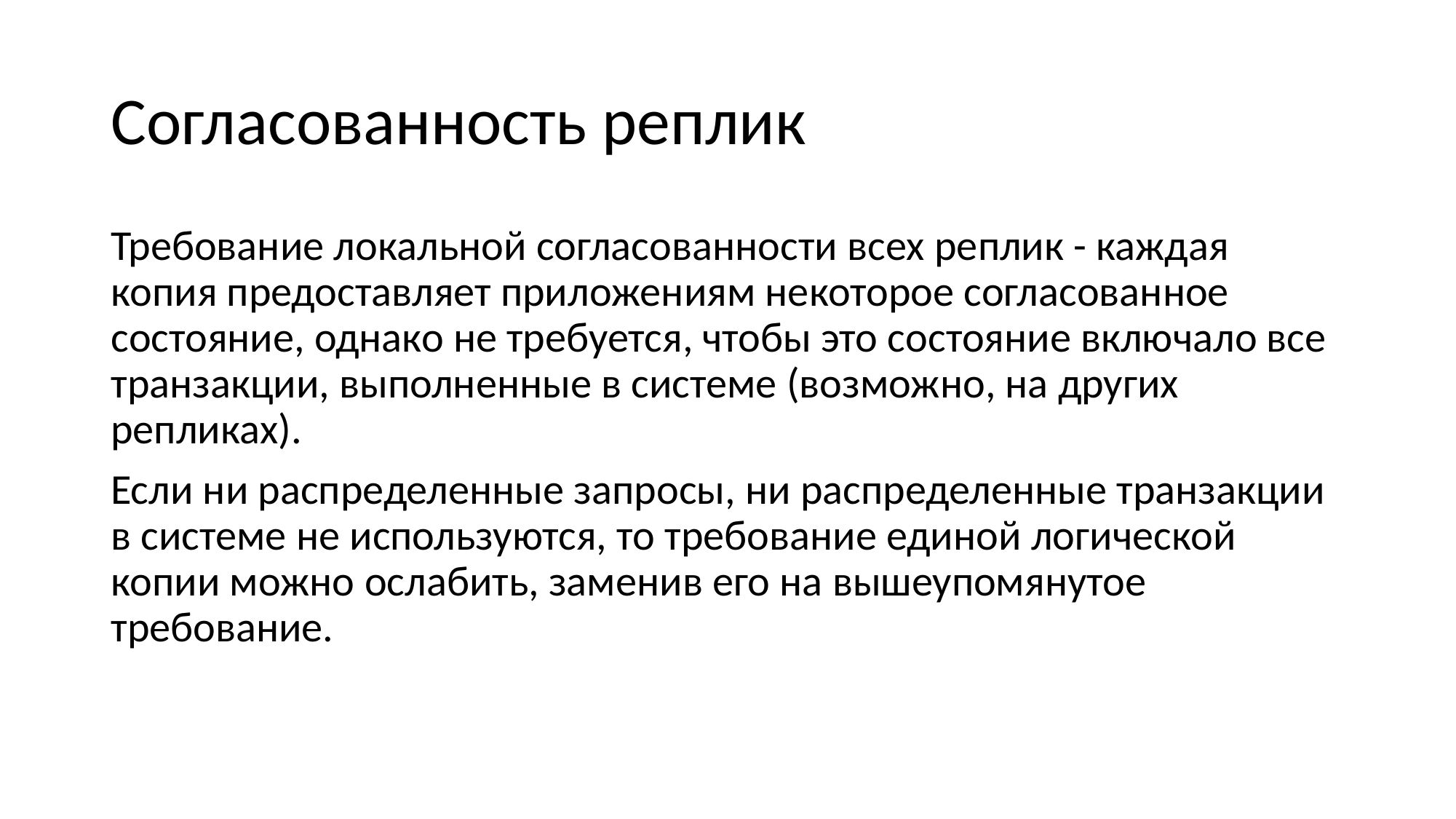

# Согласованность реплик
Требование локальной согласованности всех реплик - каждая копия предоставляет приложениям некоторое согласованное состояние, однако не требуется, чтобы это состояние включало все транзакции, выполненные в системе (возможно, на других репликах).
Если ни распределенные запросы, ни распределенные транзакции в системе не используются, то требование единой логической копии можно ослабить, заменив его на вышеупомянутое требование.